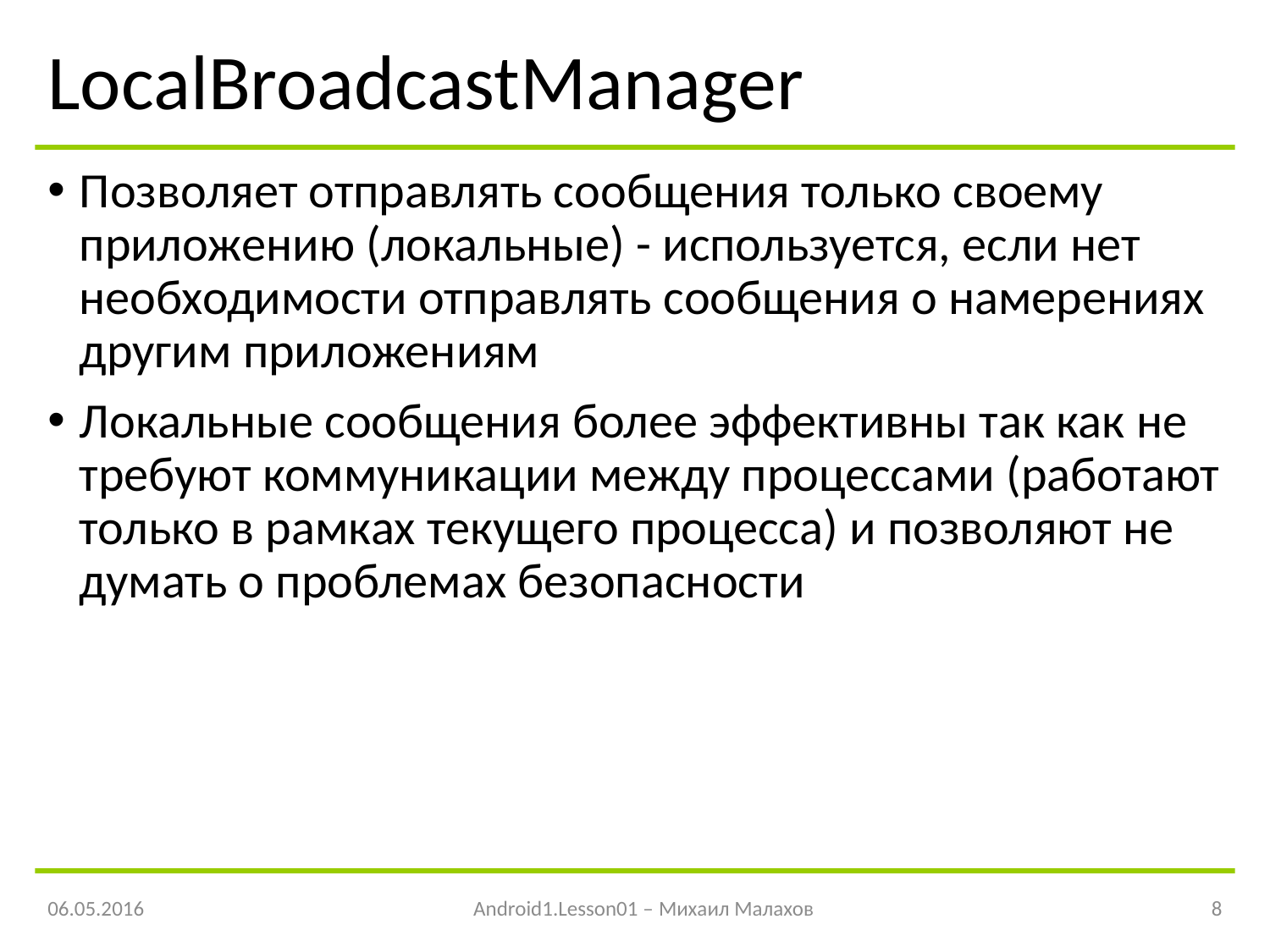

# LocalBroadcastManager
Позволяет отправлять сообщения только своему приложению (локальные) - используется, если нет необходимости отправлять сообщения о намерениях другим приложениям
Локальные сообщения более эффективны так как не требуют коммуникации между процессами (работают только в рамках текущего процесса) и позволяют не думать о проблемах безопасности
06.05.2016
Android1.Lesson01 – Михаил Малахов
8